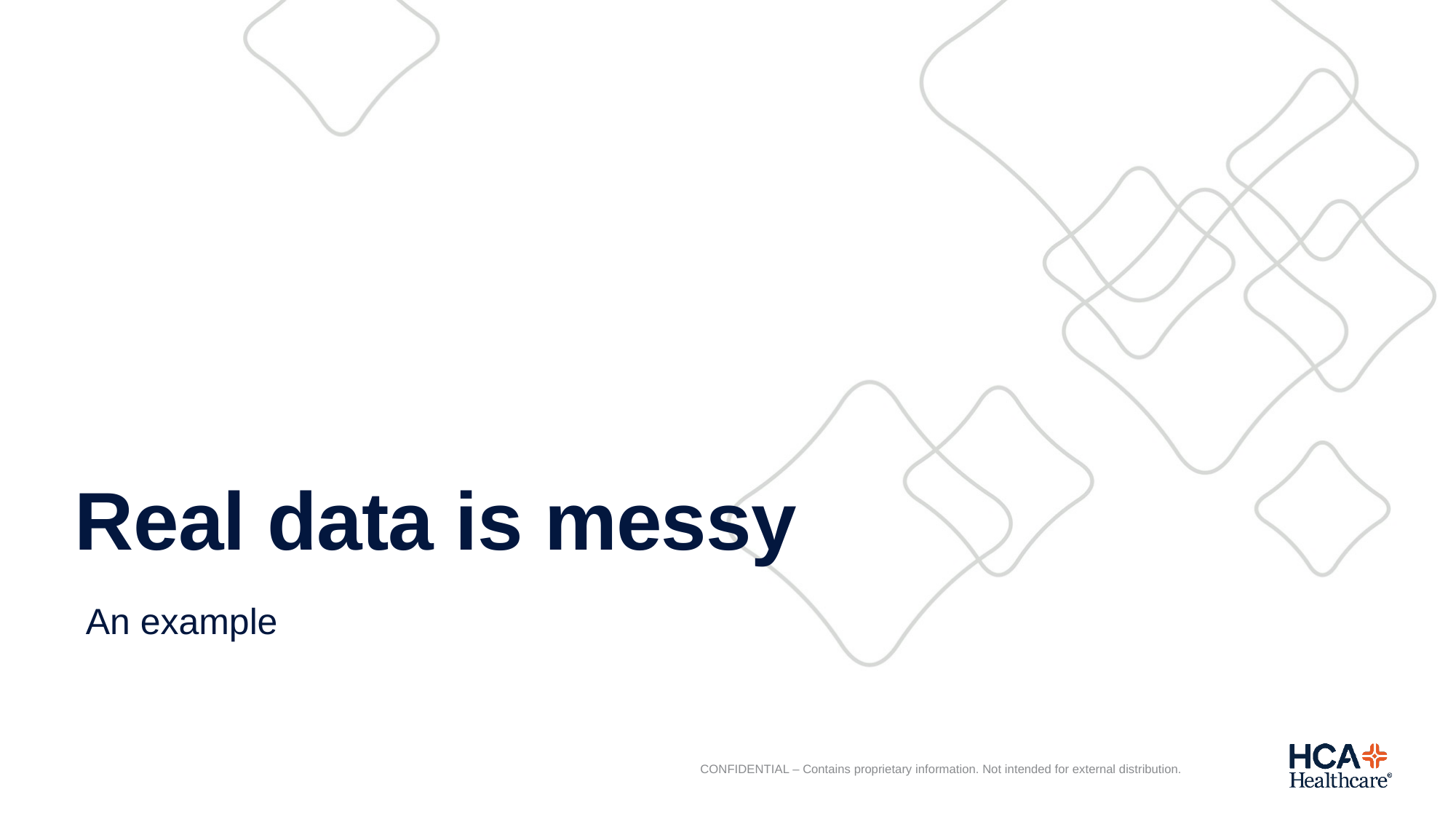

# Real data is messy
An example